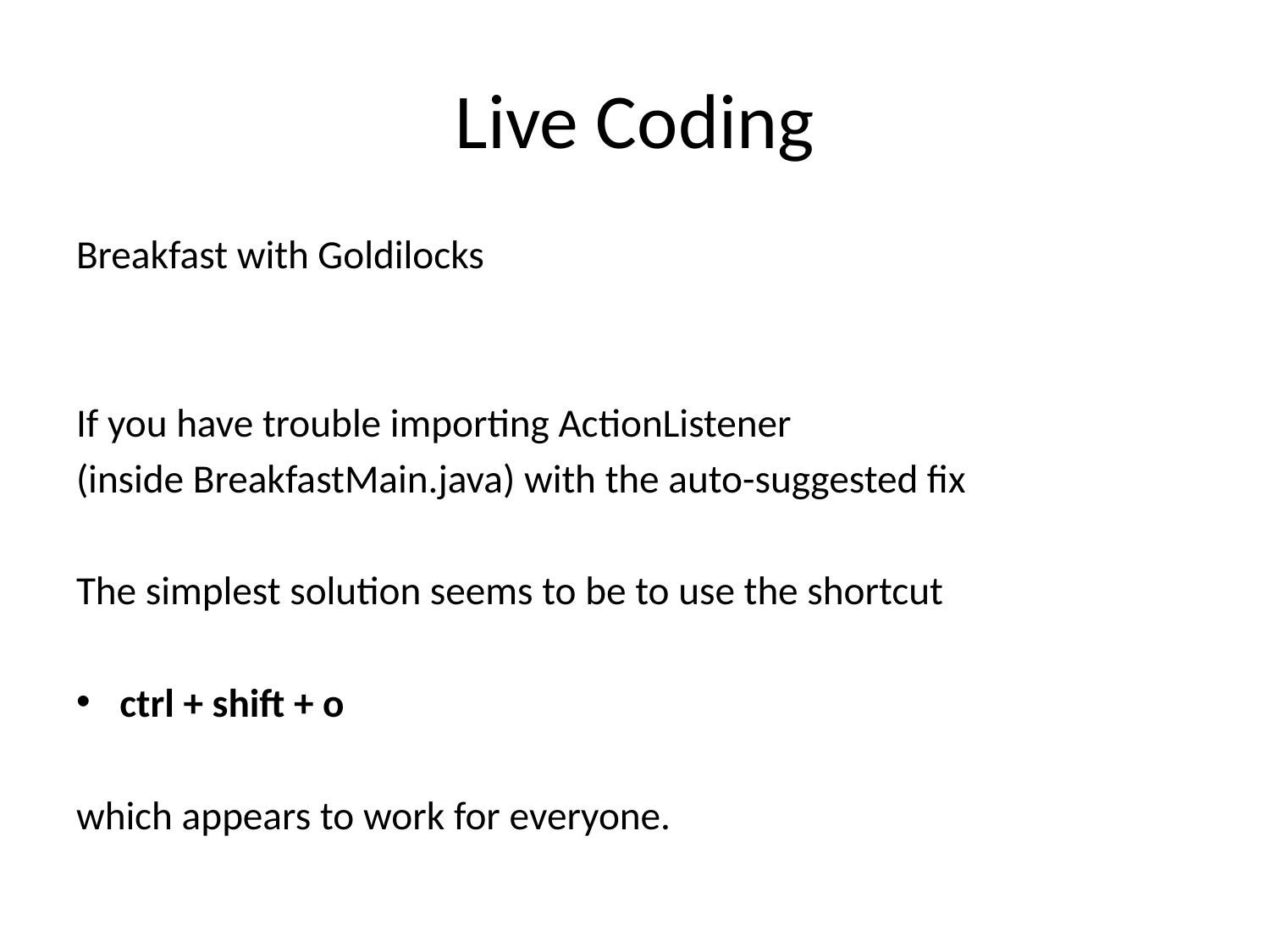

# Live Coding
Breakfast with Goldilocks

If you have trouble importing ActionListener
(inside BreakfastMain.java) with the auto-suggested fix

The simplest solution seems to be to use the shortcut

ctrl + shift + o

which appears to work for everyone.